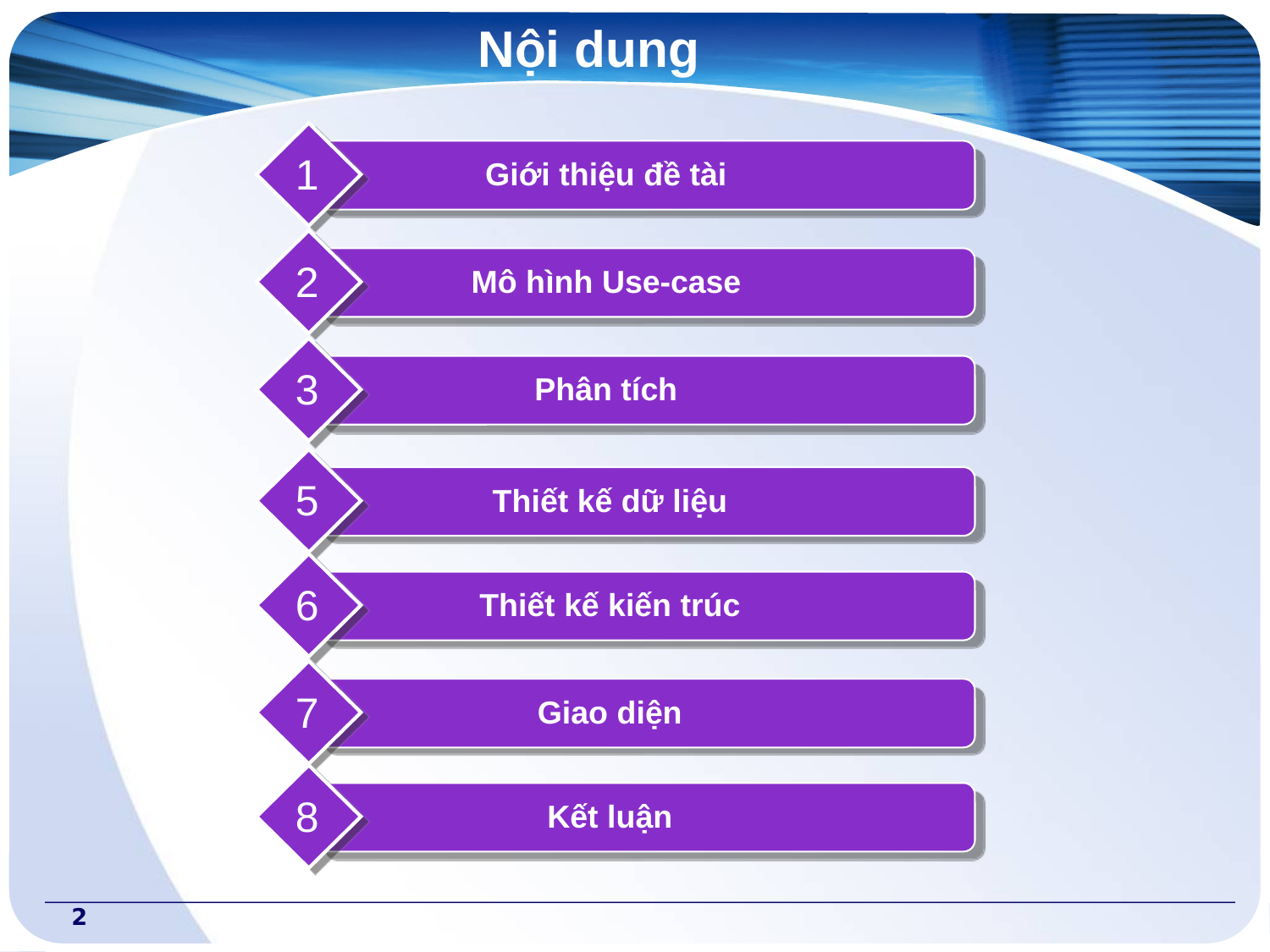

# Nội dung

1
Giới thiệu đề tài

2
Mô hình Use-case

3
Phân tích

5
Thiết kế dữ liệu

6
Thiết kế kiến trúc

7
Giao diện

8
Kết luận
2